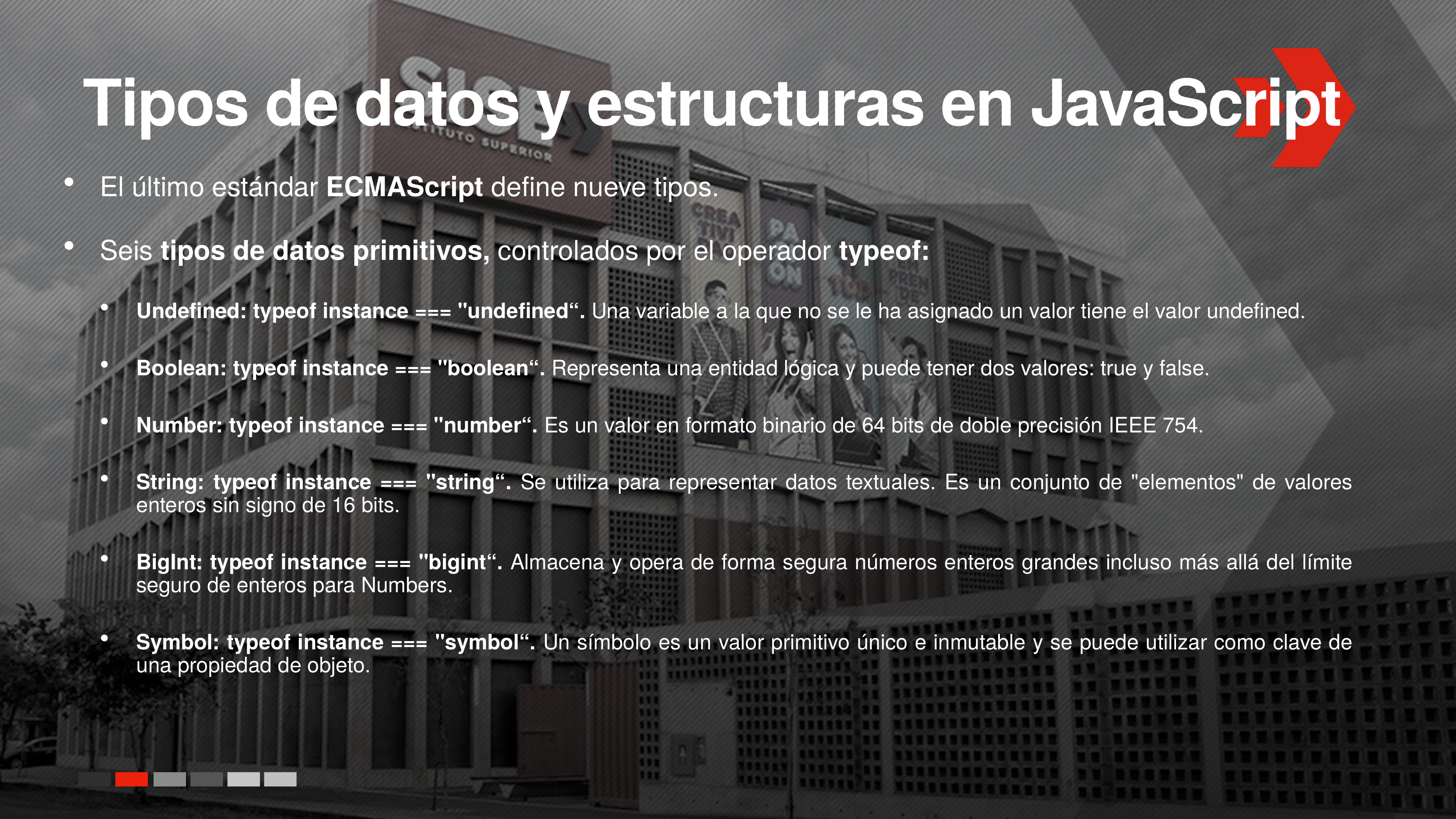

# Tipos de datos y estructuras en JavaScript
El último estándar ECMAScript define nueve tipos.
Seis tipos de datos primitivos, controlados por el operador typeof:
Undefined: typeof instance === "undefined“. Una variable a la que no se le ha asignado un valor tiene el valor undefined.
Boolean: typeof instance === "boolean“. Representa una entidad lógica y puede tener dos valores: true y false.
Number: typeof instance === "number“. Es un valor en formato binario de 64 bits de doble precisión IEEE 754.
String: typeof instance === "string“. Se utiliza para representar datos textuales. Es un conjunto de "elementos" de valores enteros sin signo de 16 bits.
BigInt: typeof instance === "bigint“. Almacena y opera de forma segura números enteros grandes incluso más allá del límite seguro de enteros para Numbers.
Symbol: typeof instance === "symbol“. Un símbolo es un valor primitivo único e inmutable y se puede utilizar como clave de una propiedad de objeto.